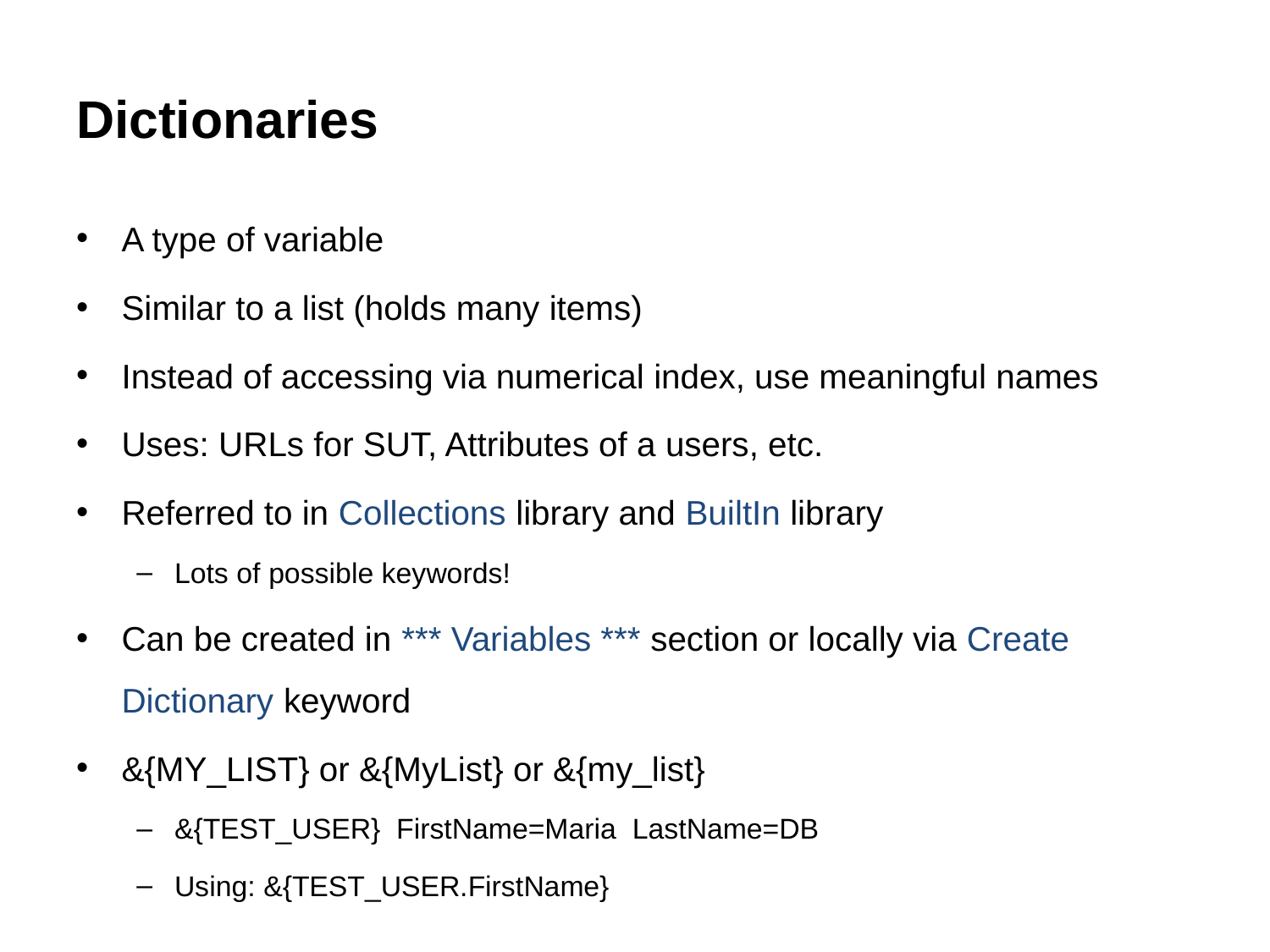

# Dictionaries
A type of variable
Similar to a list (holds many items)
Instead of accessing via numerical index, use meaningful names
Uses: URLs for SUT, Attributes of a users, etc.
Referred to in Collections library and BuiltIn library
Lots of possible keywords!
Can be created in *** Variables *** section or locally via Create Dictionary keyword
&{MY_LIST} or &{MyList} or &{my_list}
&{TEST_USER}  FirstName=Maria  LastName=DB
Using: &{TEST_USER.FirstName}